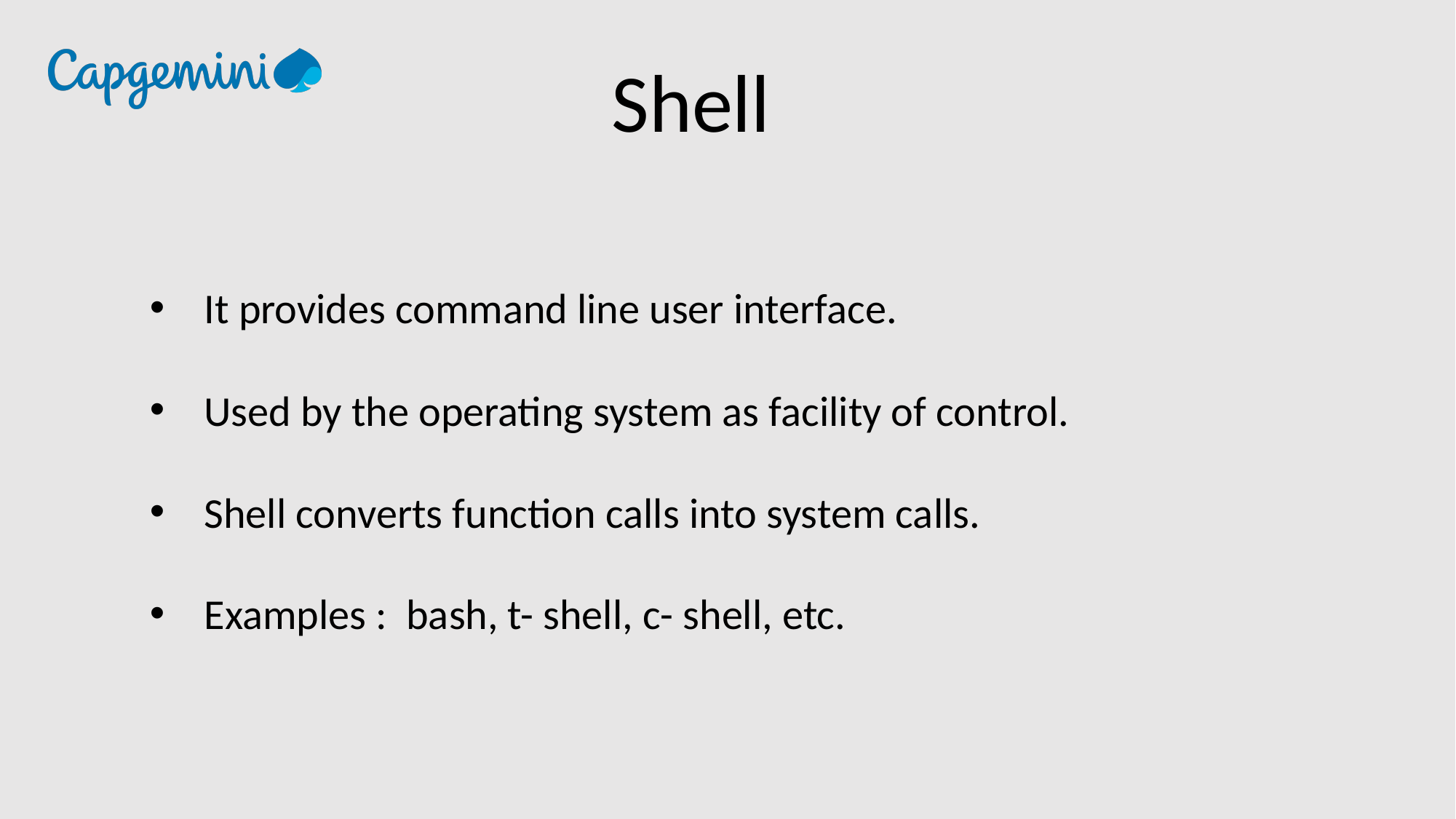

Shell
It provides command line user interface.
Used by the operating system as facility of control.
Shell converts function calls into system calls.
Examples :  bash, t- shell, c- shell, etc.